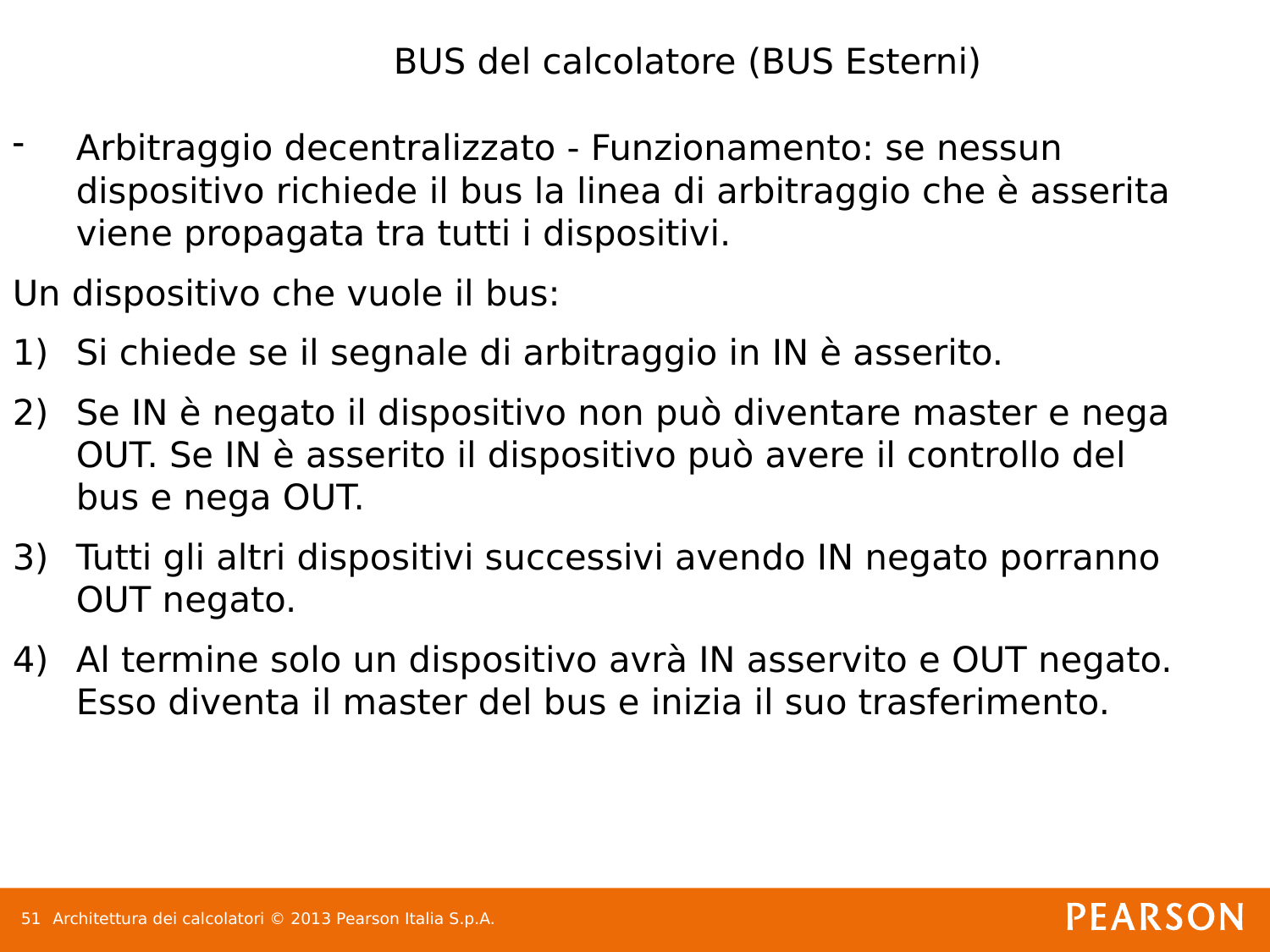

BUS del calcolatore (BUS Esterni)
Arbitraggio decentralizzato - Funzionamento: se nessun dispositivo richiede il bus la linea di arbitraggio che è asserita viene propagata tra tutti i dispositivi.
Un dispositivo che vuole il bus:
Si chiede se il segnale di arbitraggio in IN è asserito.
Se IN è negato il dispositivo non può diventare master e nega OUT. Se IN è asserito il dispositivo può avere il controllo del bus e nega OUT.
Tutti gli altri dispositivi successivi avendo IN negato porranno OUT negato.
Al termine solo un dispositivo avrà IN asservito e OUT negato. Esso diventa il master del bus e inizia il suo trasferimento.

51
Architettura dei calcolatori © 2013 Pearson Italia S.p.A.